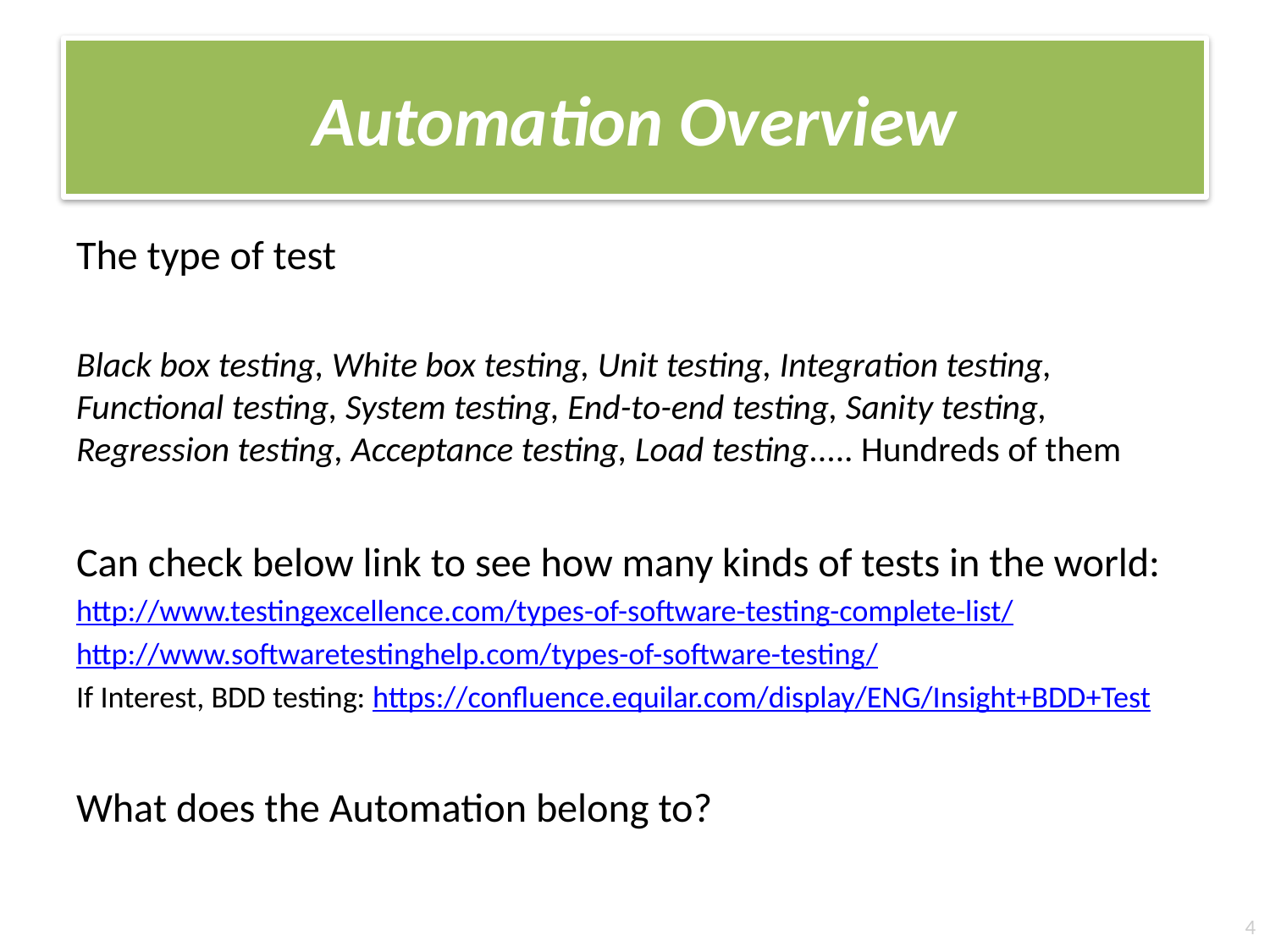

# Automation Overview
The type of test

Black box testing, White box testing, Unit testing, Integration testing, Functional testing, System testing, End-to-end testing, Sanity testing, Regression testing, Acceptance testing, Load testing..... Hundreds of them

Can check below link to see how many kinds of tests in the world:
http://www.testingexcellence.com/types-of-software-testing-complete-list/
http://www.softwaretestinghelp.com/types-of-software-testing/
If Interest, BDD testing: https://confluence.equilar.com/display/ENG/Insight+BDD+Test

What does the Automation belong to?

4